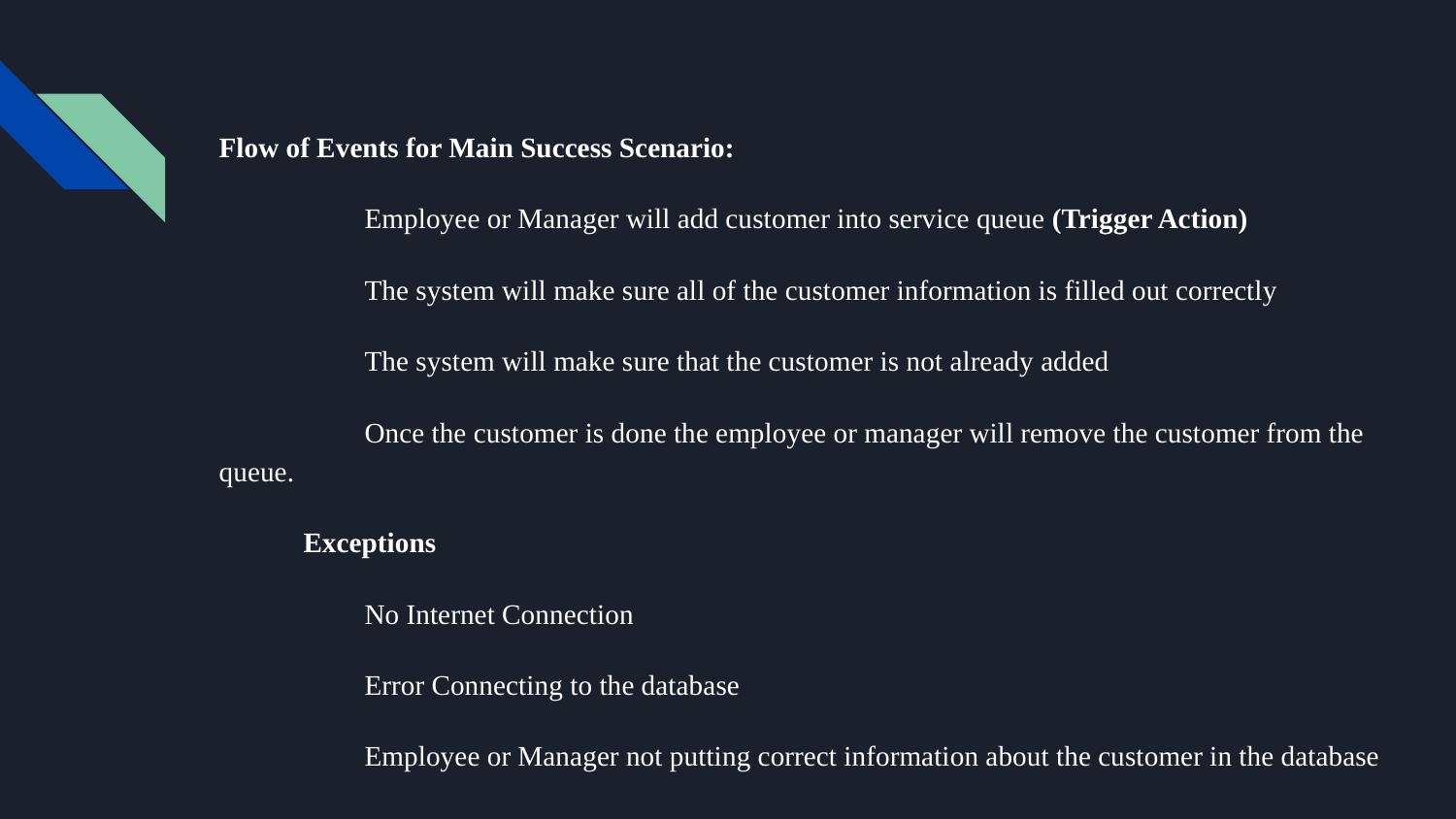

Flow of Events for Main Success Scenario:
	Employee or Manager will add customer into service queue (Trigger Action)
	The system will make sure all of the customer information is filled out correctly
	The system will make sure that the customer is not already added
	Once the customer is done the employee or manager will remove the customer from the queue.
            Exceptions
	No Internet Connection
	Error Connecting to the database
	Employee or Manager not putting correct information about the customer in the database